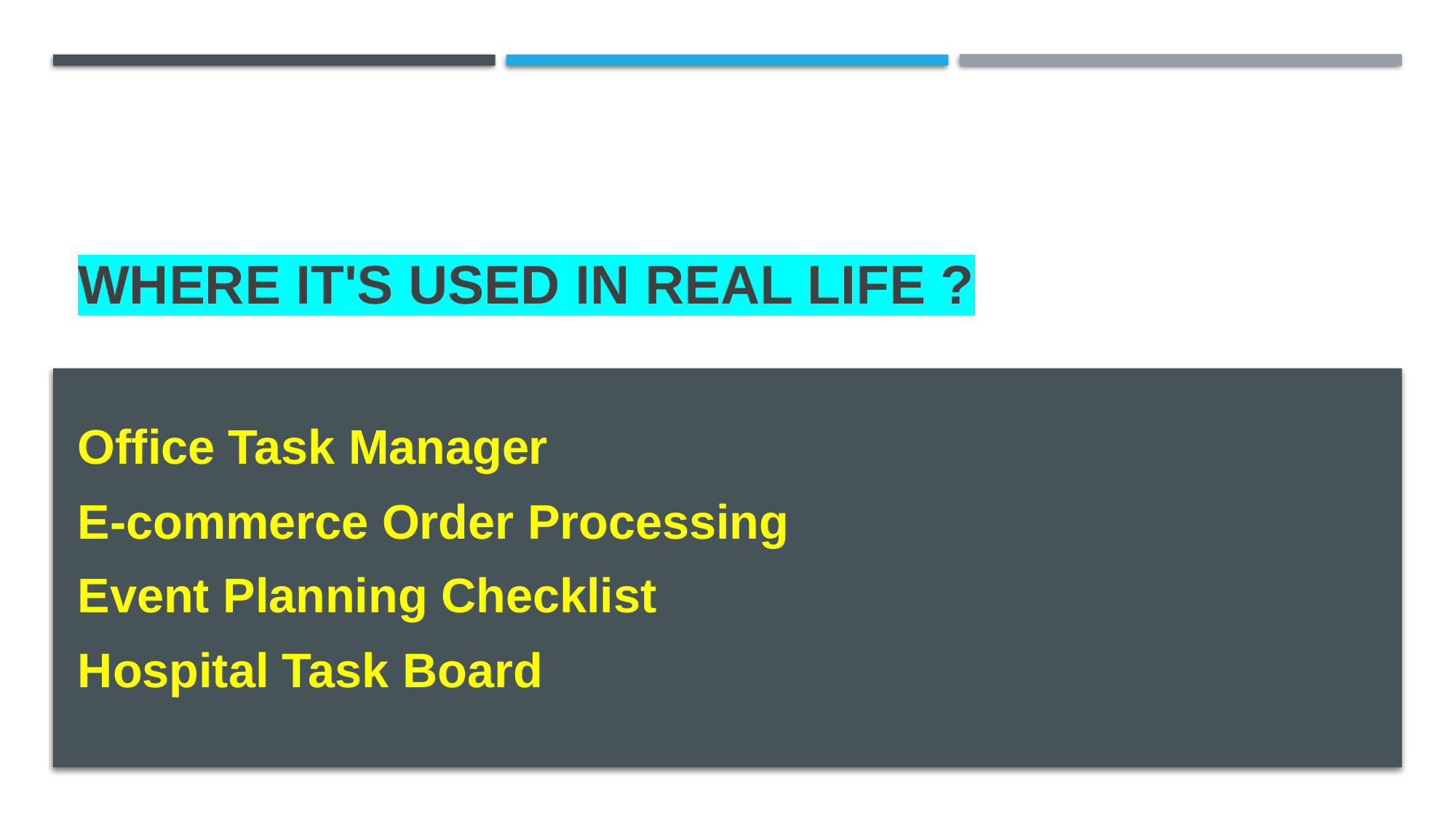

# Where it's used in real life ?
Office Task Manager
E-commerce Order Processing
Event Planning Checklist
Hospital Task Board